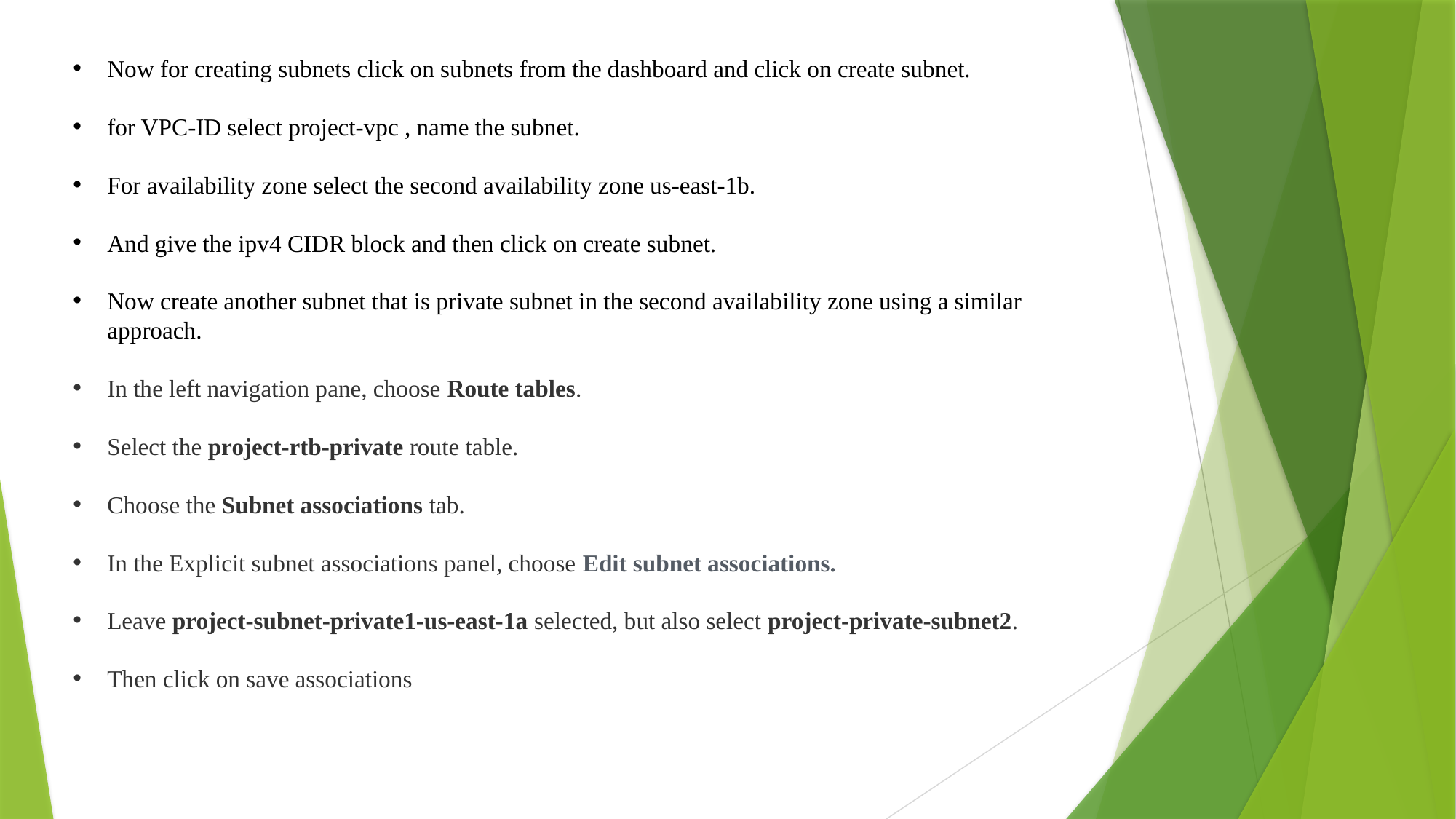

Now for creating subnets click on subnets from the dashboard and click on create subnet.

for VPC-ID select project-vpc , name the subnet.

For availability zone select the second availability zone us-east-1b.

And give the ipv4 CIDR block and then click on create subnet.

Now create another subnet that is private subnet in the second availability zone using a similar approach.

In the left navigation pane, choose Route tables.

Select the project-rtb-private route table.

Choose the Subnet associations tab.

In the Explicit subnet associations panel, choose Edit subnet associations.

Leave project-subnet-private1-us-east-1a selected, but also select project-private-subnet2.

Then click on save associations